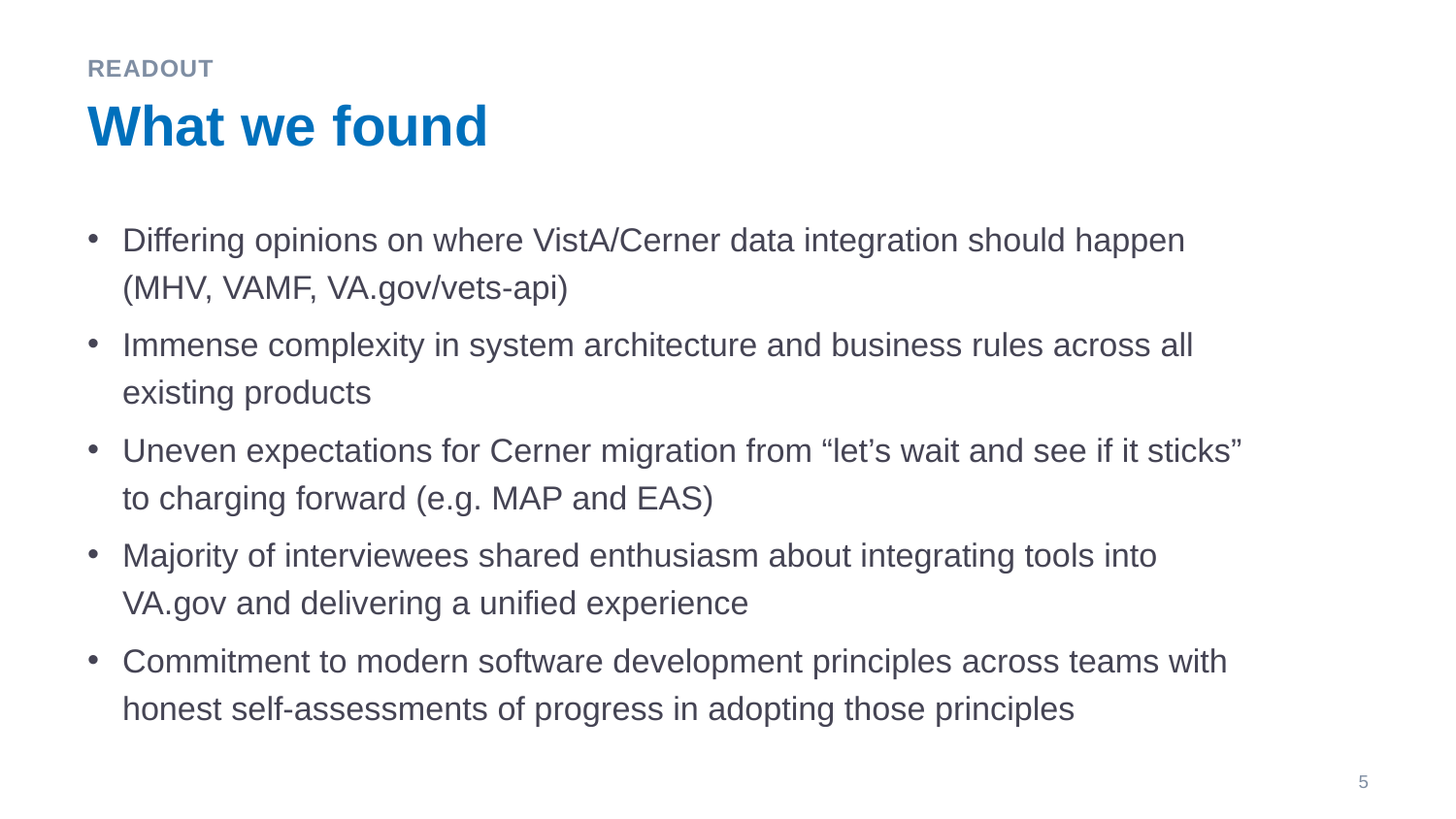

Readout
# What we found
Differing opinions on where VistA/Cerner data integration should happen (MHV, VAMF, VA.gov/vets-api)
Immense complexity in system architecture and business rules across all existing products
Uneven expectations for Cerner migration from “let’s wait and see if it sticks” to charging forward (e.g. MAP and EAS)
Majority of interviewees shared enthusiasm about integrating tools into VA.gov and delivering a unified experience
Commitment to modern software development principles across teams with honest self-assessments of progress in adopting those principles
5